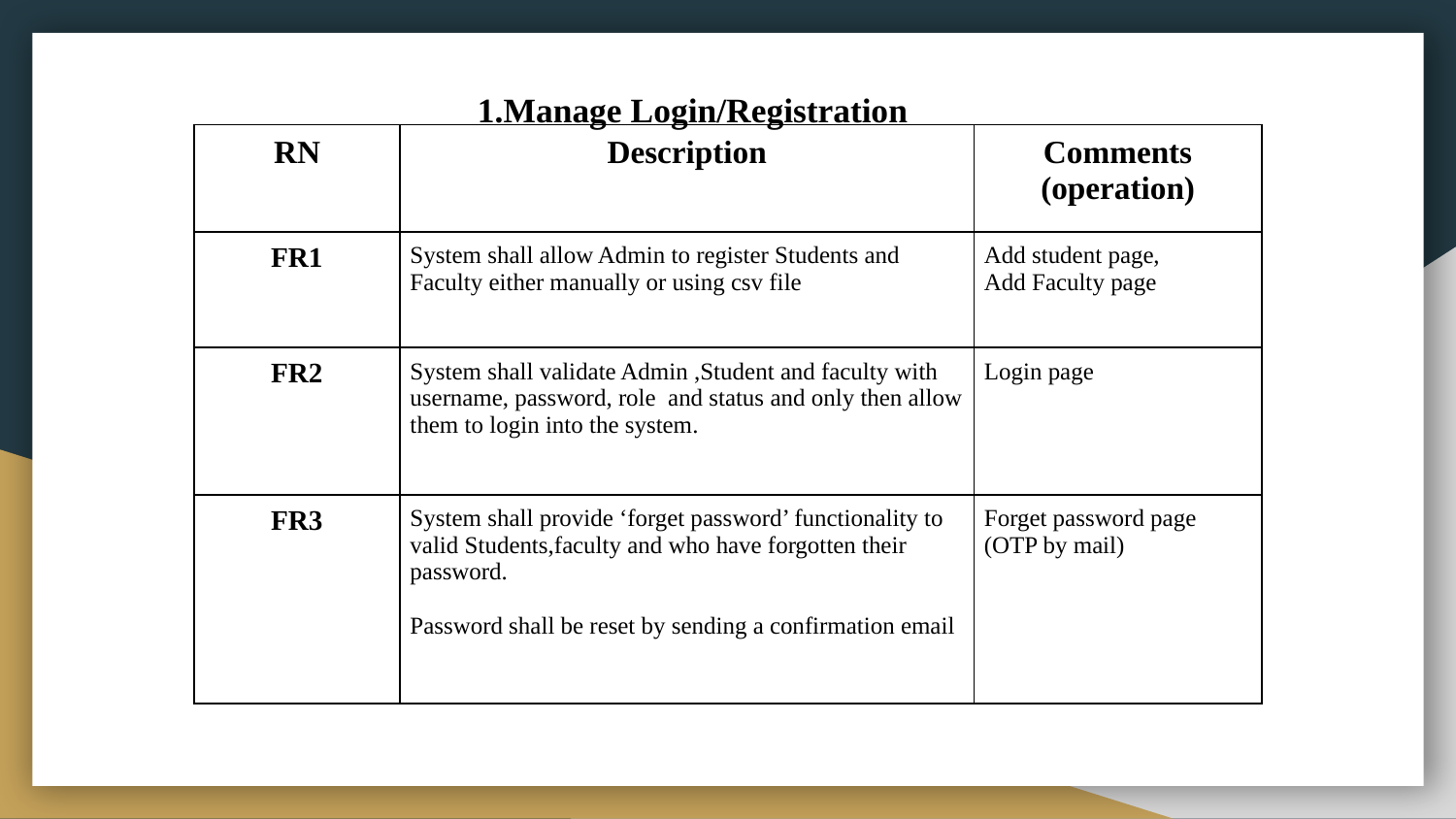

1.Manage Login/Registration
| RN | Description | Comments (operation) |
| --- | --- | --- |
| FR1 | System shall allow Admin to register Students and Faculty either manually or using csv file | Add student page, Add Faculty page |
| FR2 | System shall validate Admin ,Student and faculty with username, password, role and status and only then allow them to login into the system. | Login page |
| FR3 | System shall provide ‘forget password’ functionality to valid Students,faculty and who have forgotten their password. Password shall be reset by sending a confirmation email | Forget password page (OTP by mail) |